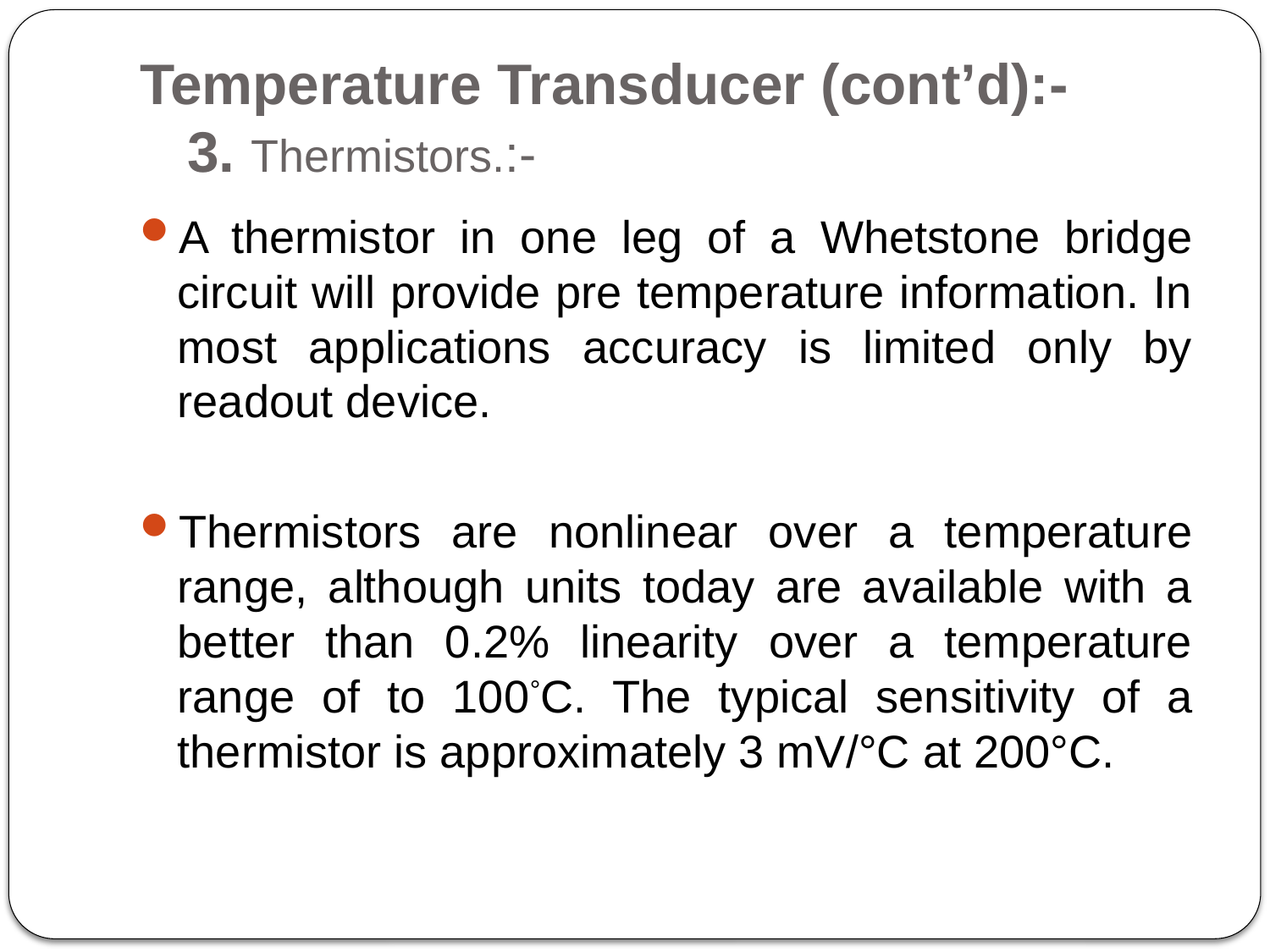

# Temperature Transducer (cont’d):- 3. Thermistors.:-
A thermistor in one leg of a Whetstone bridge circuit will provide pre temperature information. In most applications accuracy is limited only by readout device.

Thermistors are nonlinear over a temperature range, although units today are available with a better than 0.2% linearity over a temperature range of to 100°C. The typical sensitivity of a thermistor is approximately 3 mV/°C at 200°C.